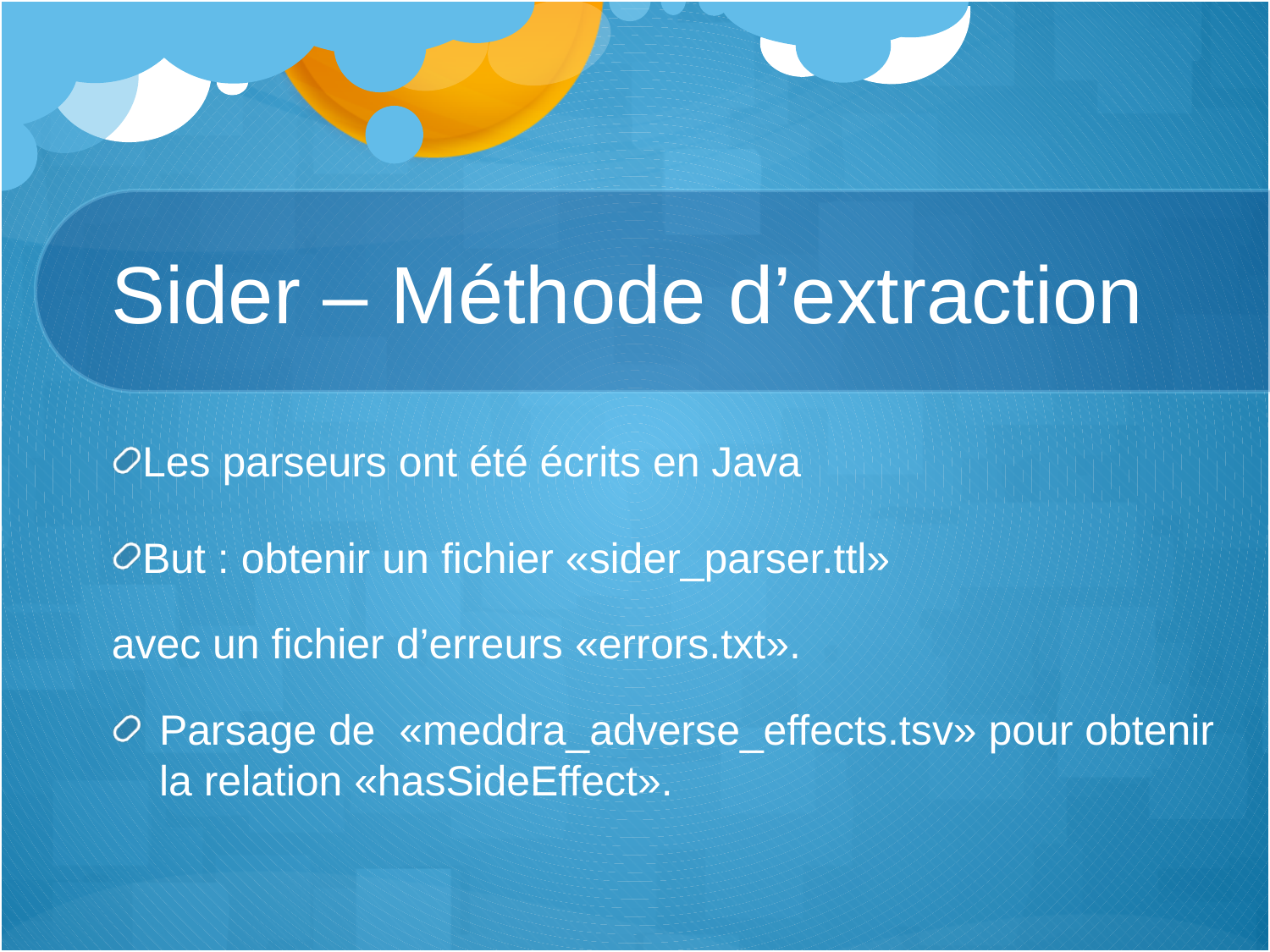

# Sider – Méthode d’extraction
Les parseurs ont été écrits en Java
But : obtenir un fichier «sider_parser.ttl»
avec un fichier d’erreurs «errors.txt».
Parsage de  «meddra_adverse_effects.tsv» pour obtenir la relation «hasSideEffect».